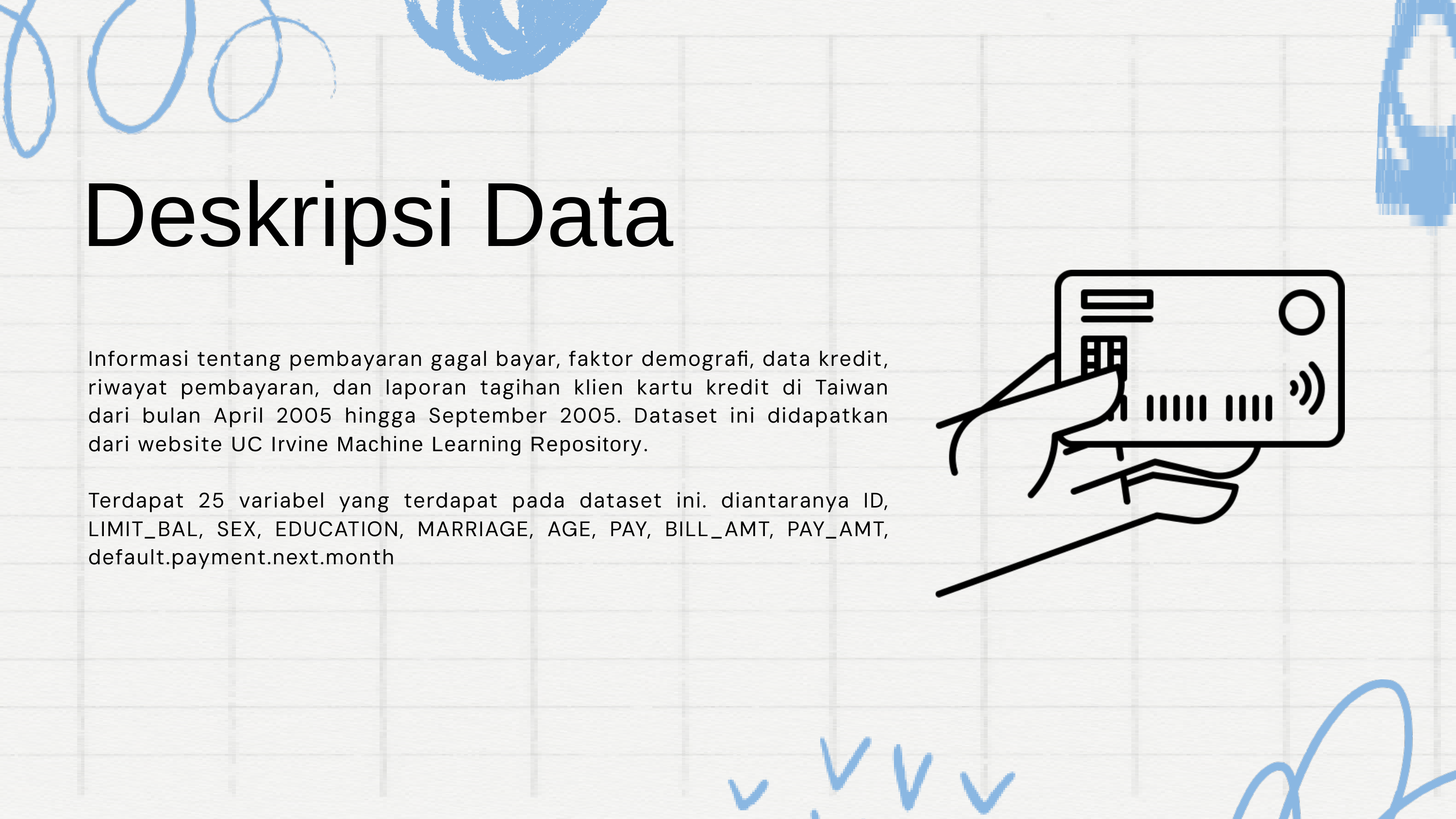

Deskripsi Data

Informasi tentang pembayaran gagal bayar, faktor demografi, data kredit, riwayat pembayaran, dan laporan tagihan klien kartu kredit di Taiwan dari bulan April 2005 hingga September 2005. Dataset ini didapatkan dari website UC Irvine Machine Learning Repository.

Terdapat 25 variabel yang terdapat pada dataset ini. diantaranya ID, LIMIT_BAL, SEX, EDUCATION, MARRIAGE, AGE, PAY, BILL_AMT, PAY_AMT, default.payment.next.month